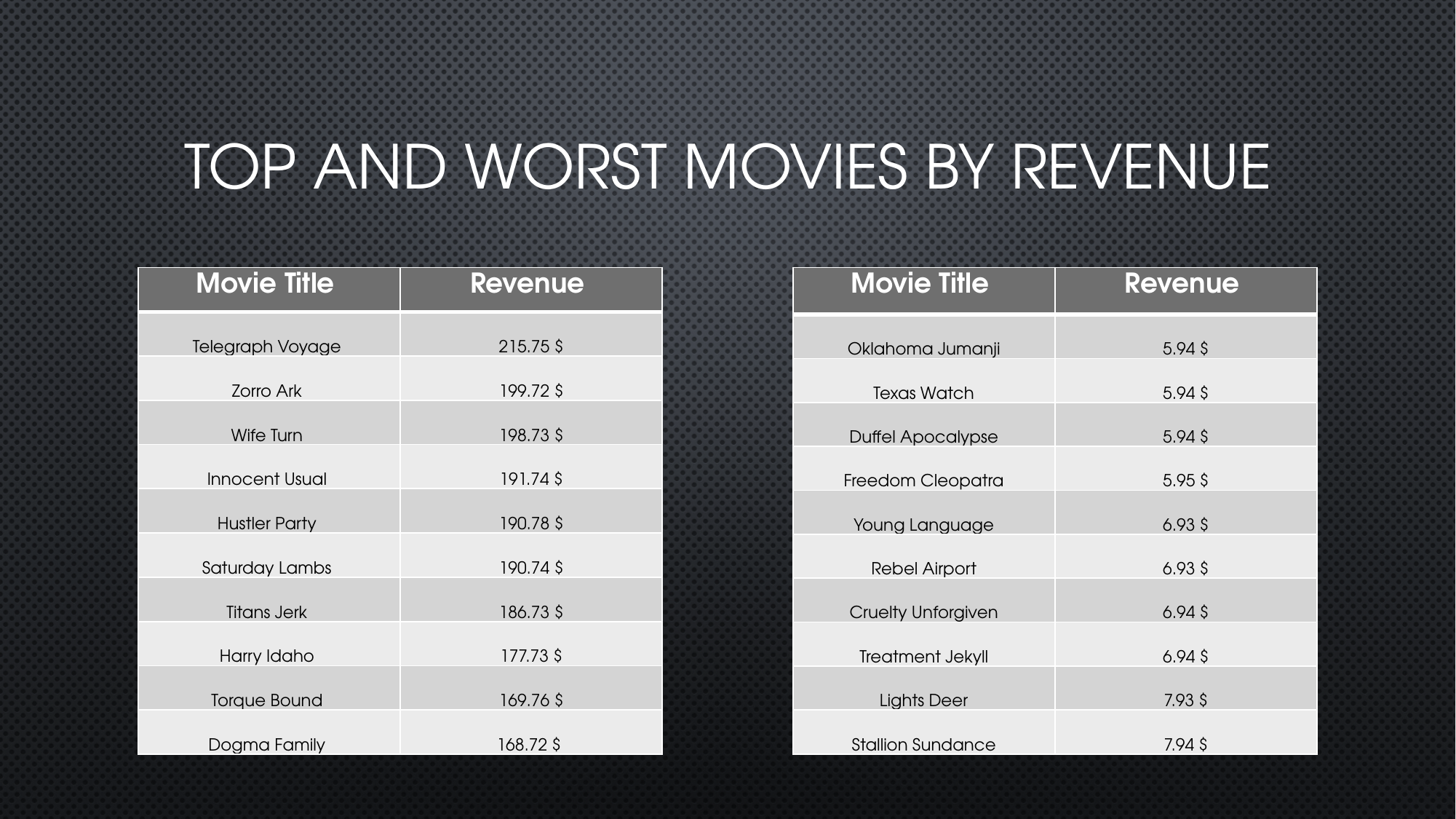

# Top and worst movies by revenue
| Movie Title | Revenue |
| --- | --- |
| Telegraph Voyage | 215.75 $ |
| Zorro Ark | 199.72 $ |
| Wife Turn | 198.73 $ |
| Innocent Usual | 191.74 $ |
| Hustler Party | 190.78 $ |
| Saturday Lambs | 190.74 $ |
| Titans Jerk | 186.73 $ |
| Harry Idaho | 177.73 $ |
| Torque Bound | 169.76 $ |
| Dogma Family | 168.72 $ |
| Movie Title | Revenue |
| --- | --- |
| Oklahoma Jumanji | 5.94 $ |
| Texas Watch | 5.94 $ |
| Duffel Apocalypse | 5.94 $ |
| Freedom Cleopatra | 5.95 $ |
| Young Language | 6.93 $ |
| Rebel Airport | 6.93 $ |
| Cruelty Unforgiven | 6.94 $ |
| Treatment Jekyll | 6.94 $ |
| Lights Deer | 7.93 $ |
| Stallion Sundance | 7.94 $ |